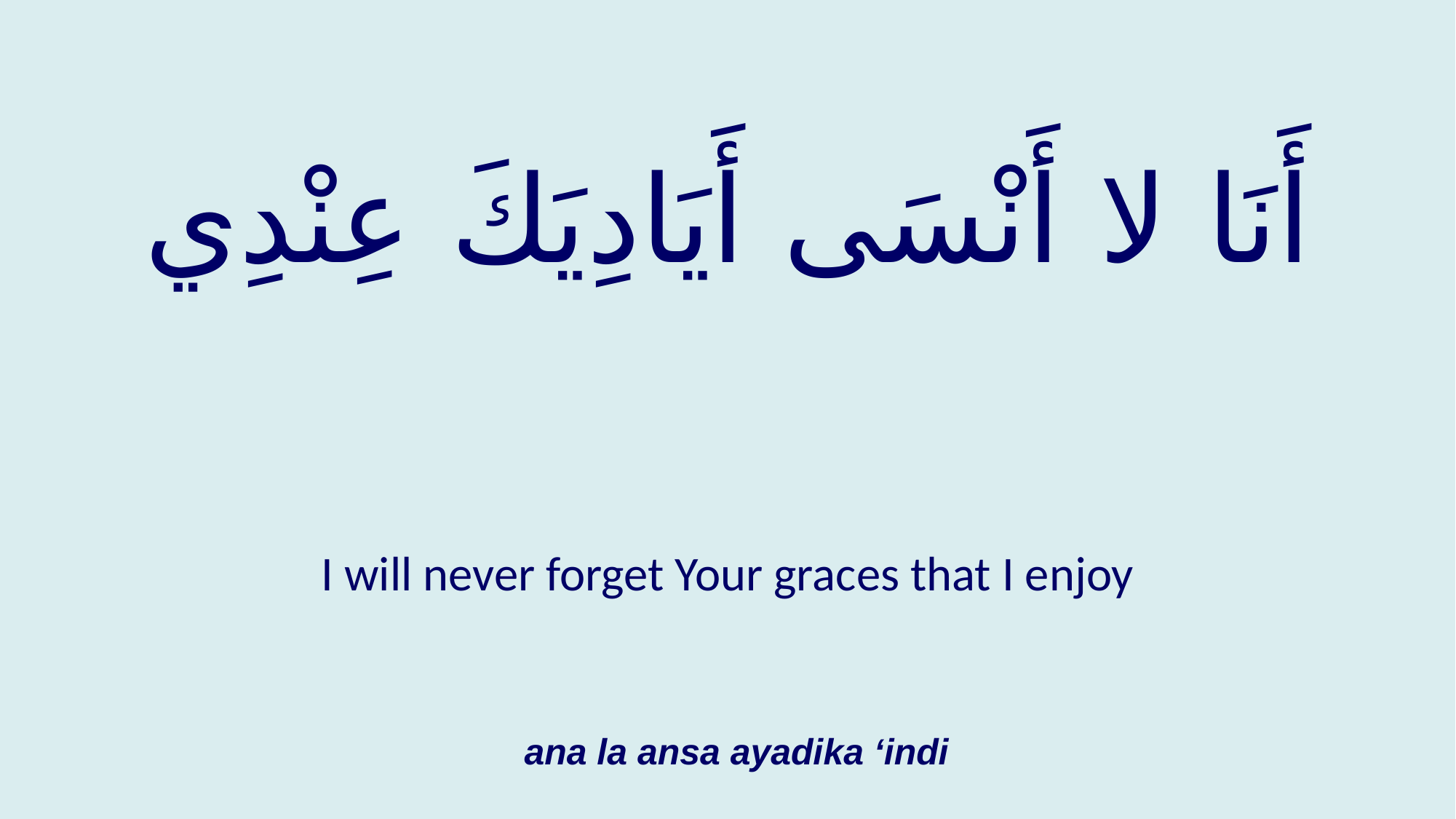

# أَنَا لا أَنْسَى أَيَادِيَكَ عِنْدِي
I will never forget Your graces that I enjoy
ana la ansa ayadika ‘indi